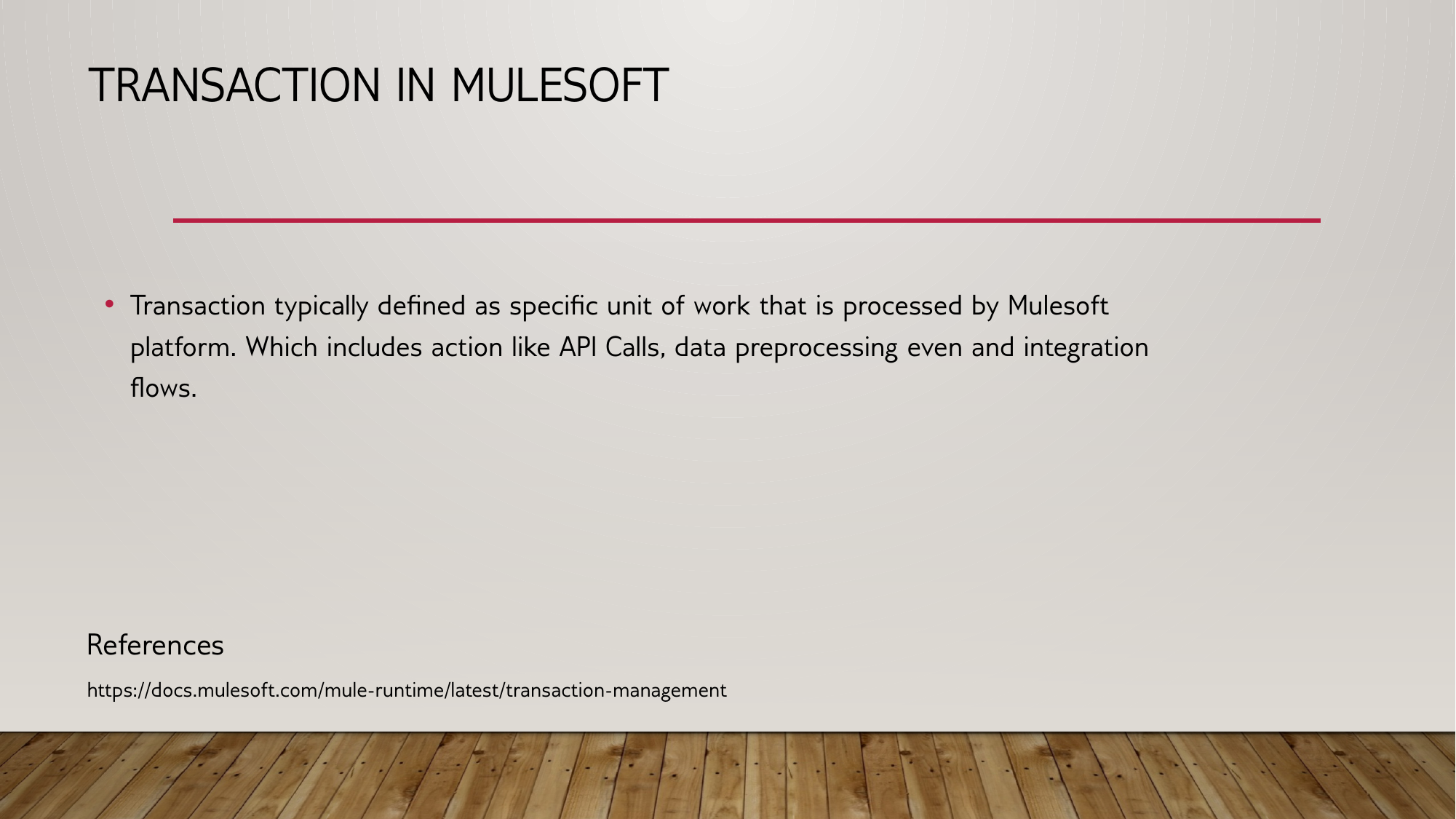

# Transaction in Mulesoft

Transaction typically defined as specific unit of work that is processed by Mulesoft platform. Which includes action like API Calls, data preprocessing even and integration flows.
References
https://docs.mulesoft.com/mule-runtime/latest/transaction-management